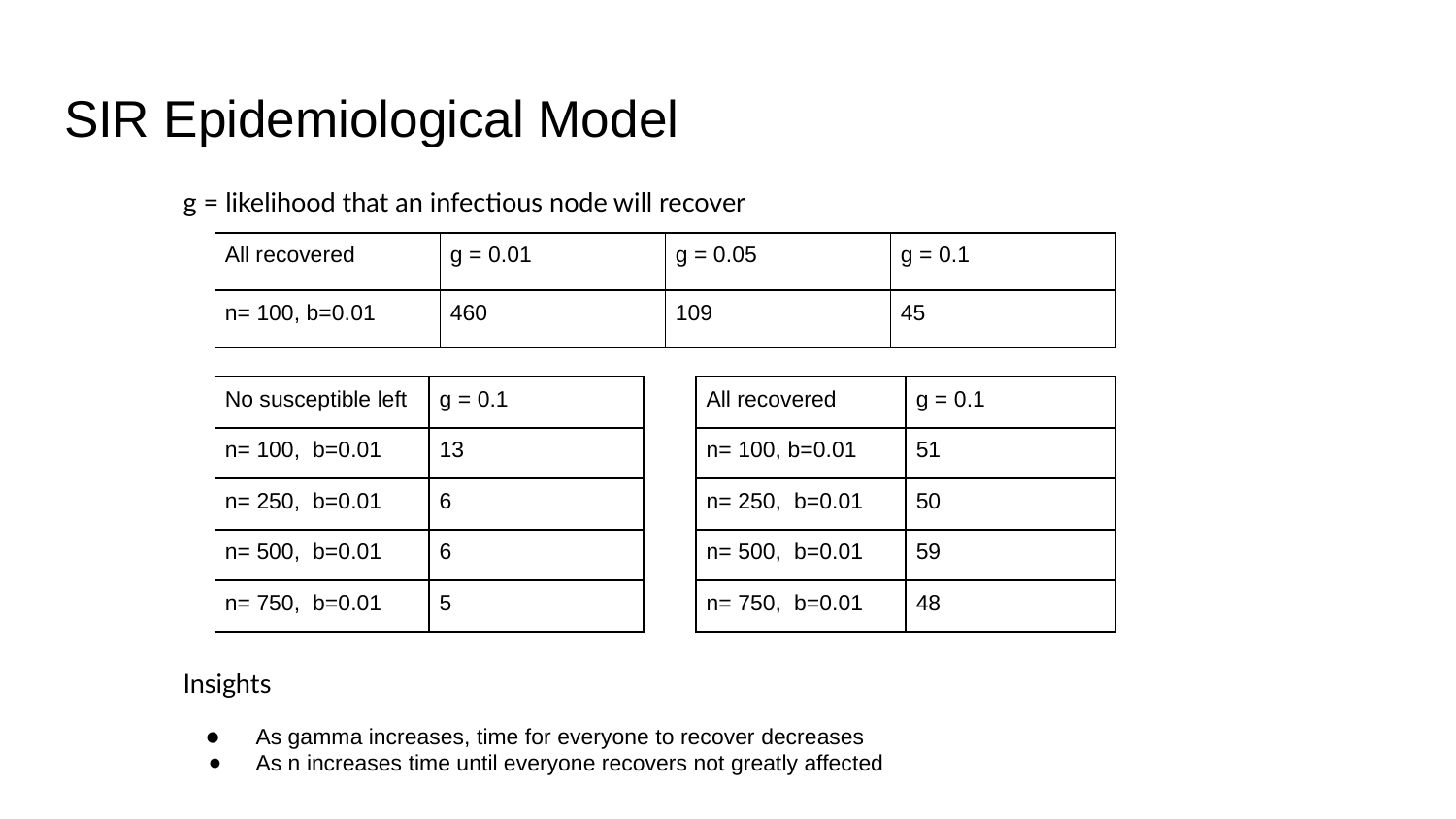

# SIR Epidemiological Model
g = likelihood that an infectious node will recover
| All recovered | g = 0.01 | g = 0.05 | g = 0.1 |
| --- | --- | --- | --- |
| n= 100, b=0.01 | 460 | 109 | 45 |
| No susceptible left | g = 0.1 |
| --- | --- |
| n= 100, b=0.01 | 13 |
| n= 250, b=0.01 | 6 |
| n= 500, b=0.01 | 6 |
| n= 750, b=0.01 | 5 |
| All recovered | g = 0.1 |
| --- | --- |
| n= 100, b=0.01 | 51 |
| n= 250, b=0.01 | 50 |
| n= 500, b=0.01 | 59 |
| n= 750, b=0.01 | 48 |
Insights
As gamma increases, time for everyone to recover decreases
As n increases time until everyone recovers not greatly affected